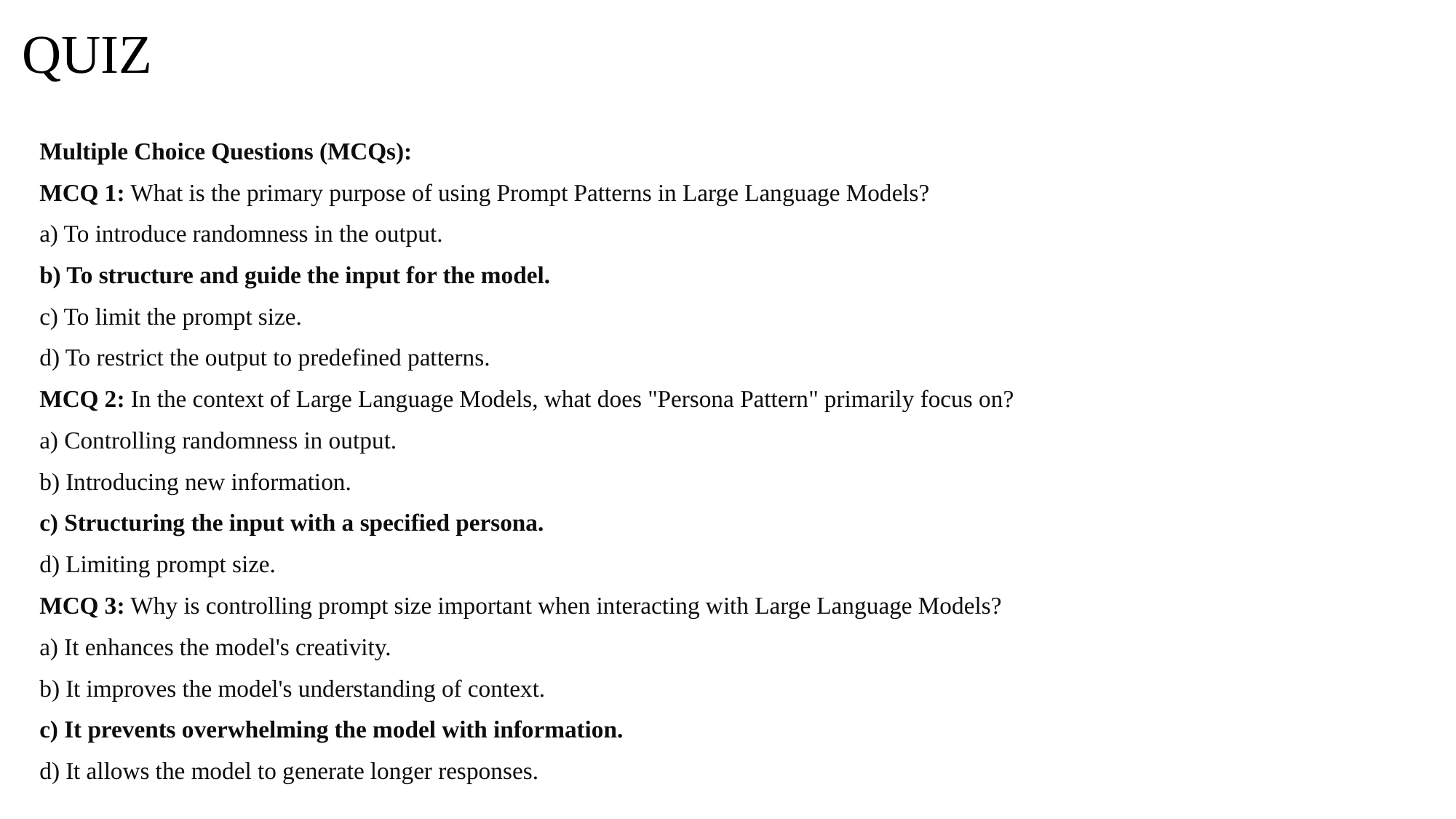

# QUIZ
Multiple Choice Questions (MCQs):
MCQ 1: What is the primary purpose of using Prompt Patterns in Large Language Models?
a) To introduce randomness in the output.
b) To structure and guide the input for the model.
c) To limit the prompt size.
d) To restrict the output to predefined patterns.
MCQ 2: In the context of Large Language Models, what does "Persona Pattern" primarily focus on?
a) Controlling randomness in output.
b) Introducing new information.
c) Structuring the input with a specified persona.
d) Limiting prompt size.
MCQ 3: Why is controlling prompt size important when interacting with Large Language Models?
a) It enhances the model's creativity.
b) It improves the model's understanding of context.
c) It prevents overwhelming the model with information.
d) It allows the model to generate longer responses.